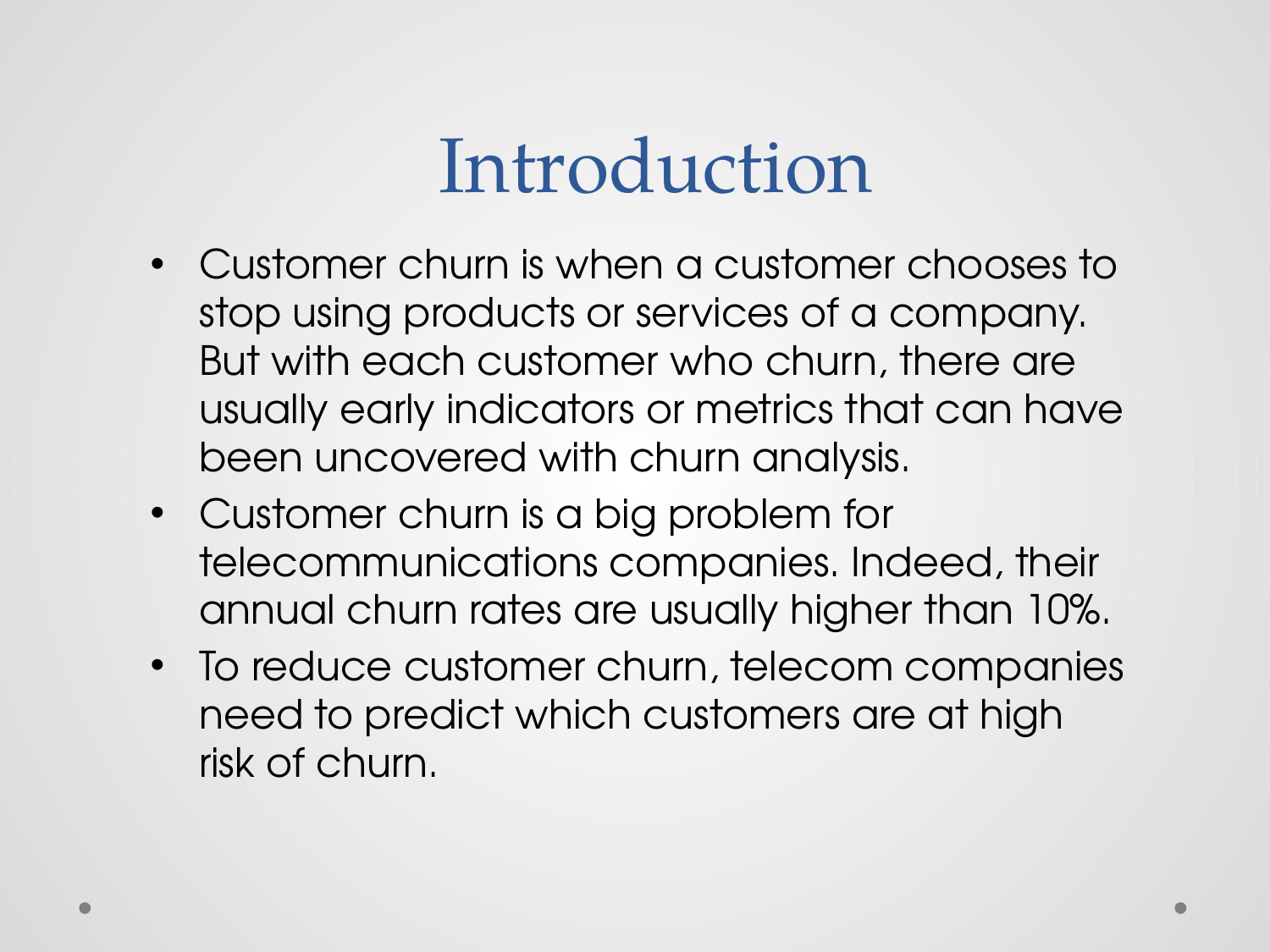

# Introduction
Customer churn is when a customer chooses to stop using products or services of a company. But with each customer who churn, there are usually early indicators or metrics that can have been uncovered with churn analysis.
Customer churn is a big problem for telecommunications companies. Indeed, their annual churn rates are usually higher than 10%.
To reduce customer churn, telecom companies need to predict which customers are at high risk of churn.